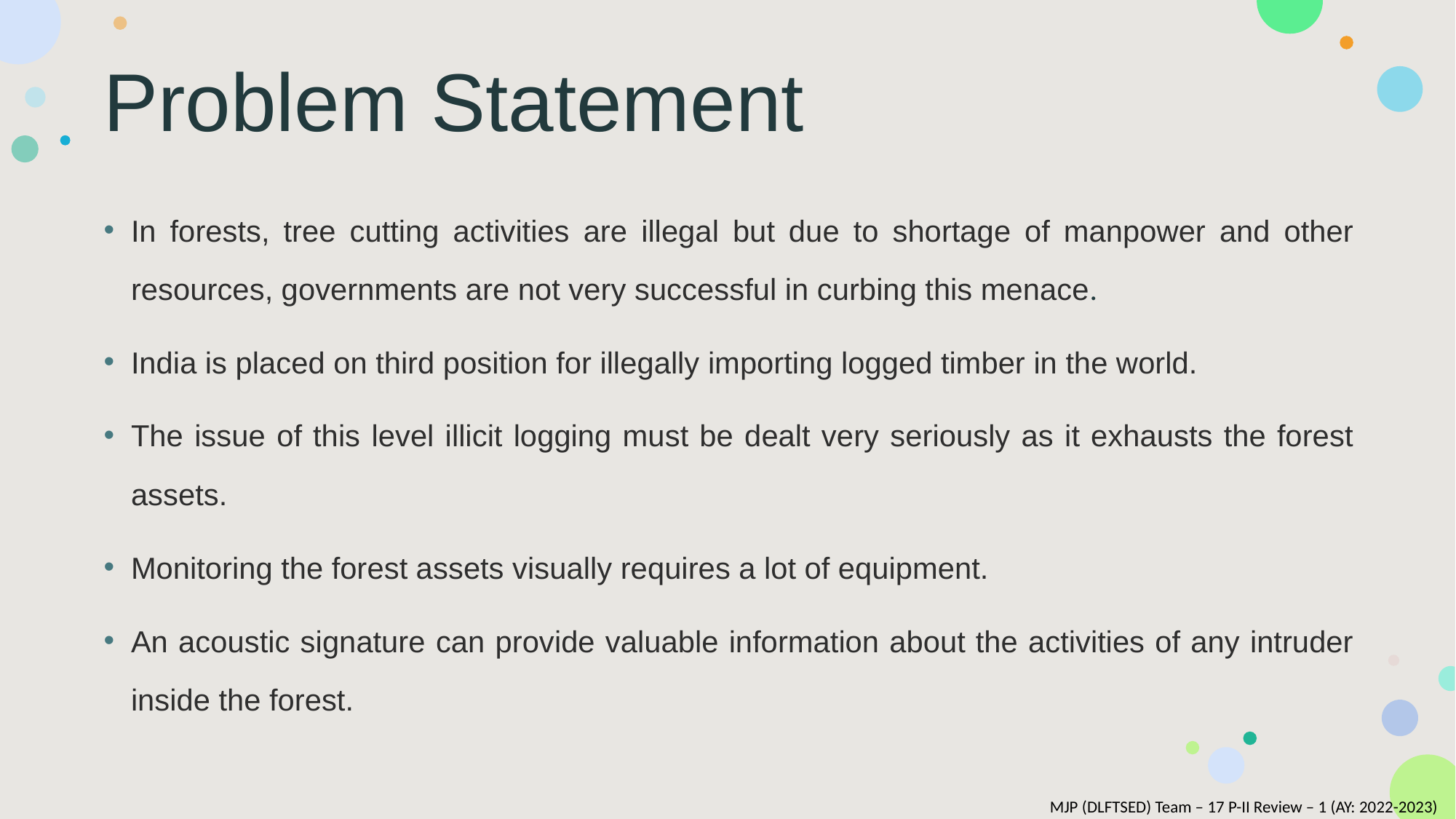

# Problem Statement
In forests, tree cutting activities are illegal but due to shortage of manpower and other resources, governments are not very successful in curbing this menace.
India is placed on third position for illegally importing logged timber in the world.
The issue of this level illicit logging must be dealt very seriously as it exhausts the forest assets.
Monitoring the forest assets visually requires a lot of equipment.
An acoustic signature can provide valuable information about the activities of any intruder inside the forest.
MJP (DLFTSED) Team – 17 P-II Review – 1 (AY: 2022-2023)